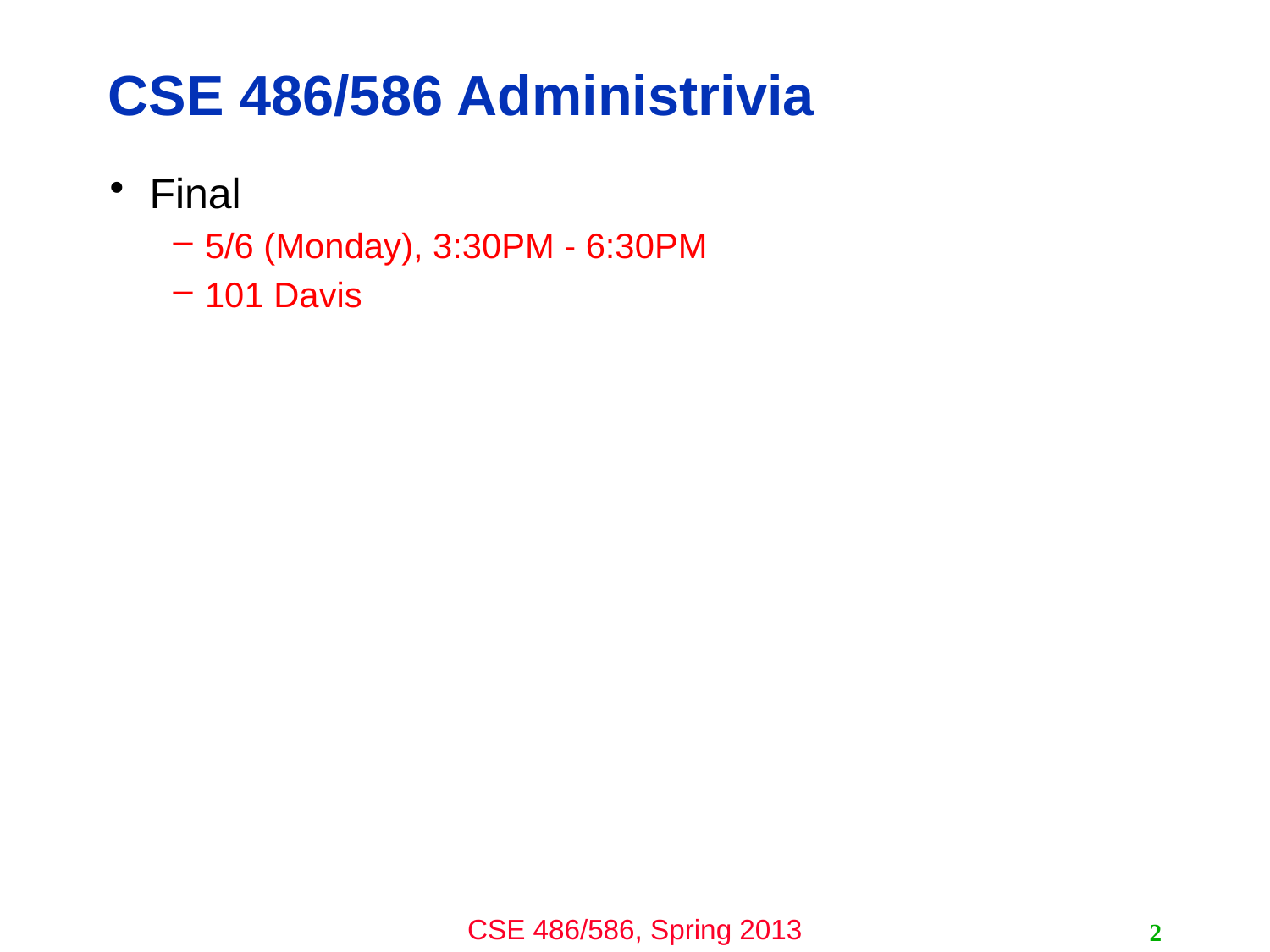

# CSE 486/586 Administrivia
Final
5/6 (Monday), 3:30PM - 6:30PM
101 Davis
2